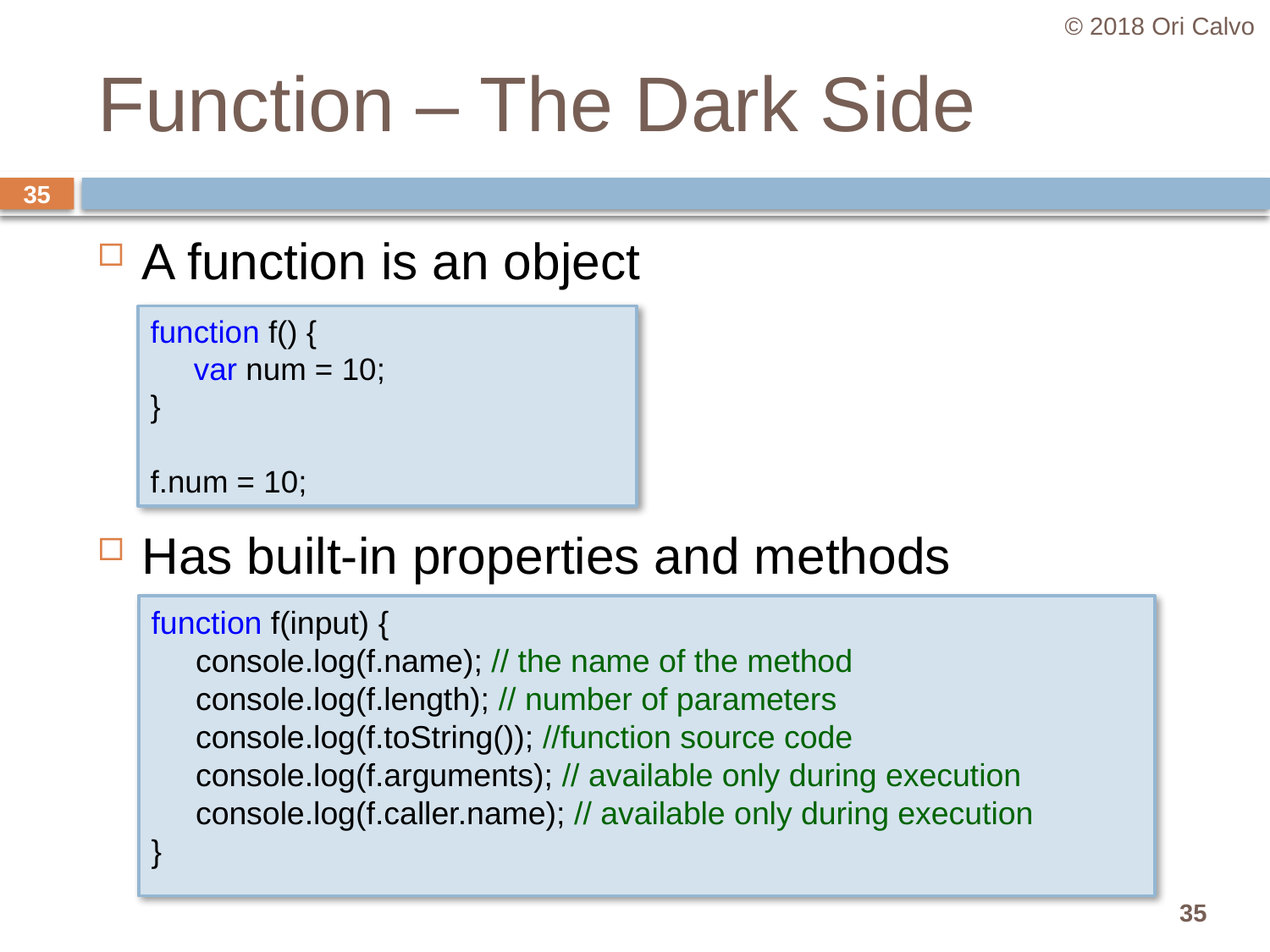

© 2018 Ori Calvo
# Function – The Dark Side
35
A function is an object

Has built-in properties and methods
function f() {
     var num = 10;
}

f.num = 10;
function f(input) {
     console.log(f.name); // the name of the method
     console.log(f.length); // number of parameters
     console.log(f.toString()); //function source code
     console.log(f.arguments); // available only during execution
     console.log(f.caller.name); // available only during execution
}